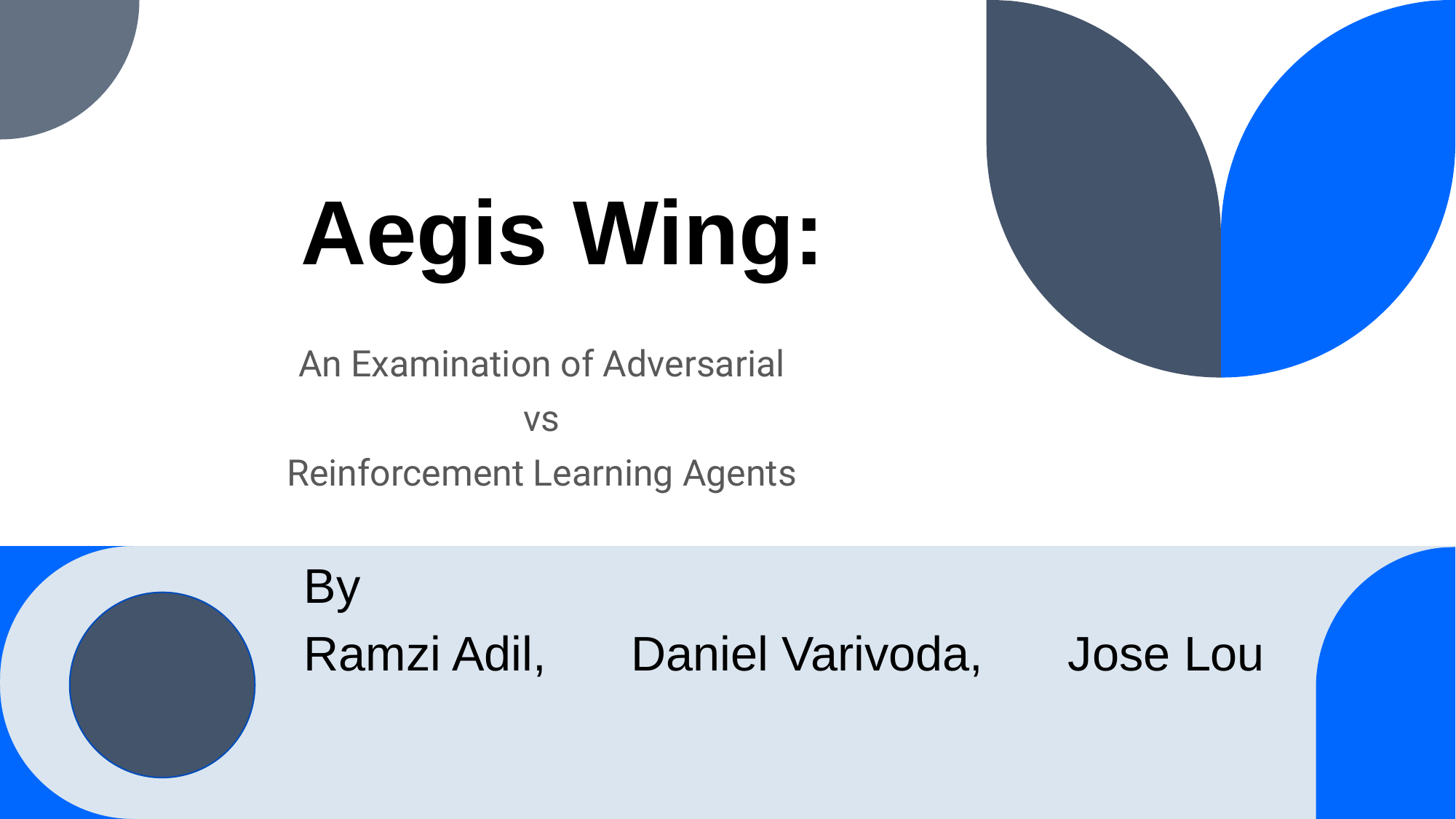

# Aegis Wing:
An Examination of Adversarial
vs
Reinforcement Learning Agents
By
Ramzi Adil,	Daniel Varivoda,	Jose Lou